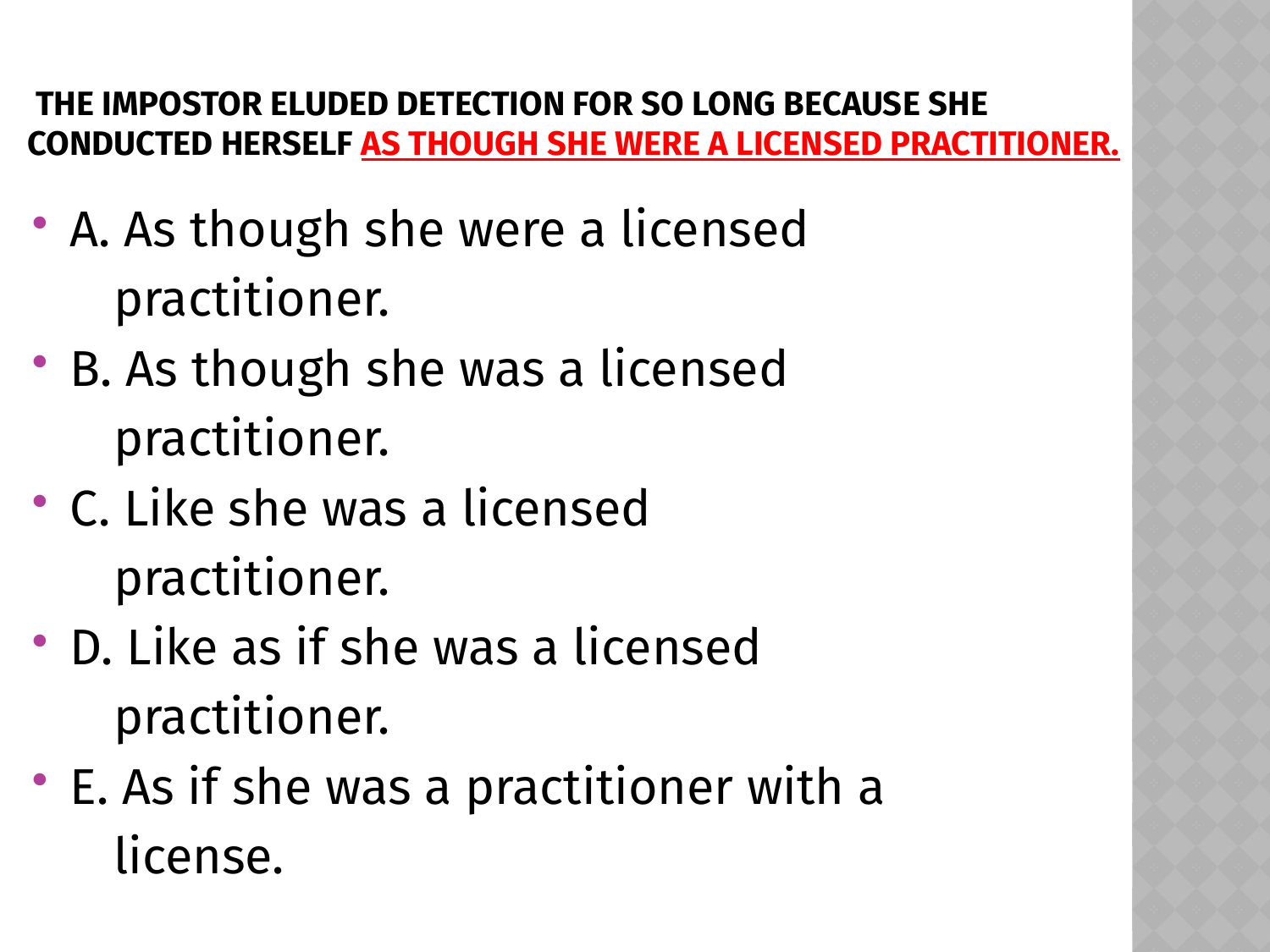

# The impostor eluded detection for so long because she conducted herself as though she were a licensed practitioner.
A. As though she were a licensed
      practitioner.
B. As though she was a licensed
      practitioner.
C. Like she was a licensed
      practitioner.
D. Like as if she was a licensed
      practitioner.
E. As if she was a practitioner with a
      license.